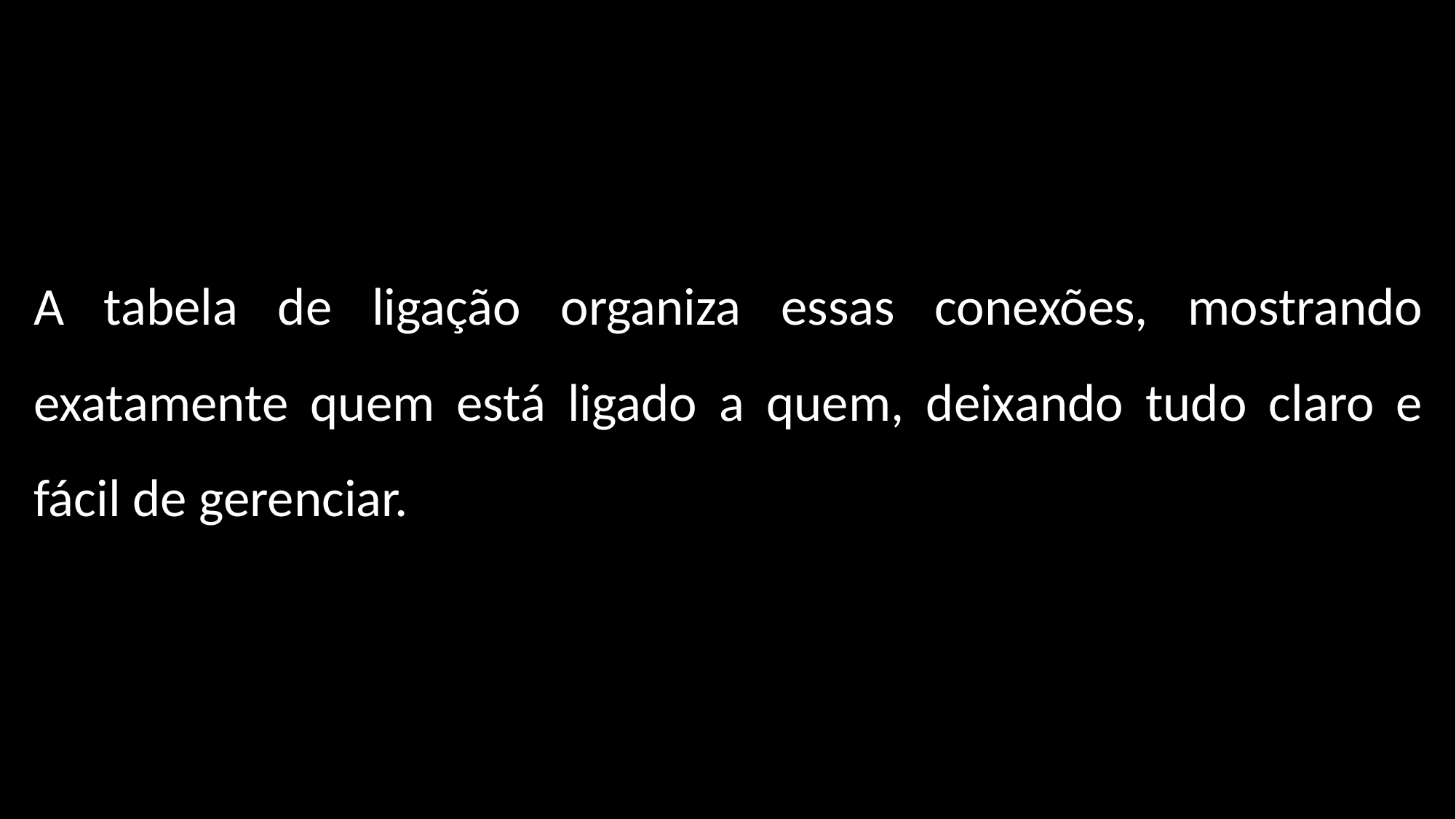

A tabela de ligação organiza essas conexões, mostrando exatamente quem está ligado a quem, deixando tudo claro e fácil de gerenciar.